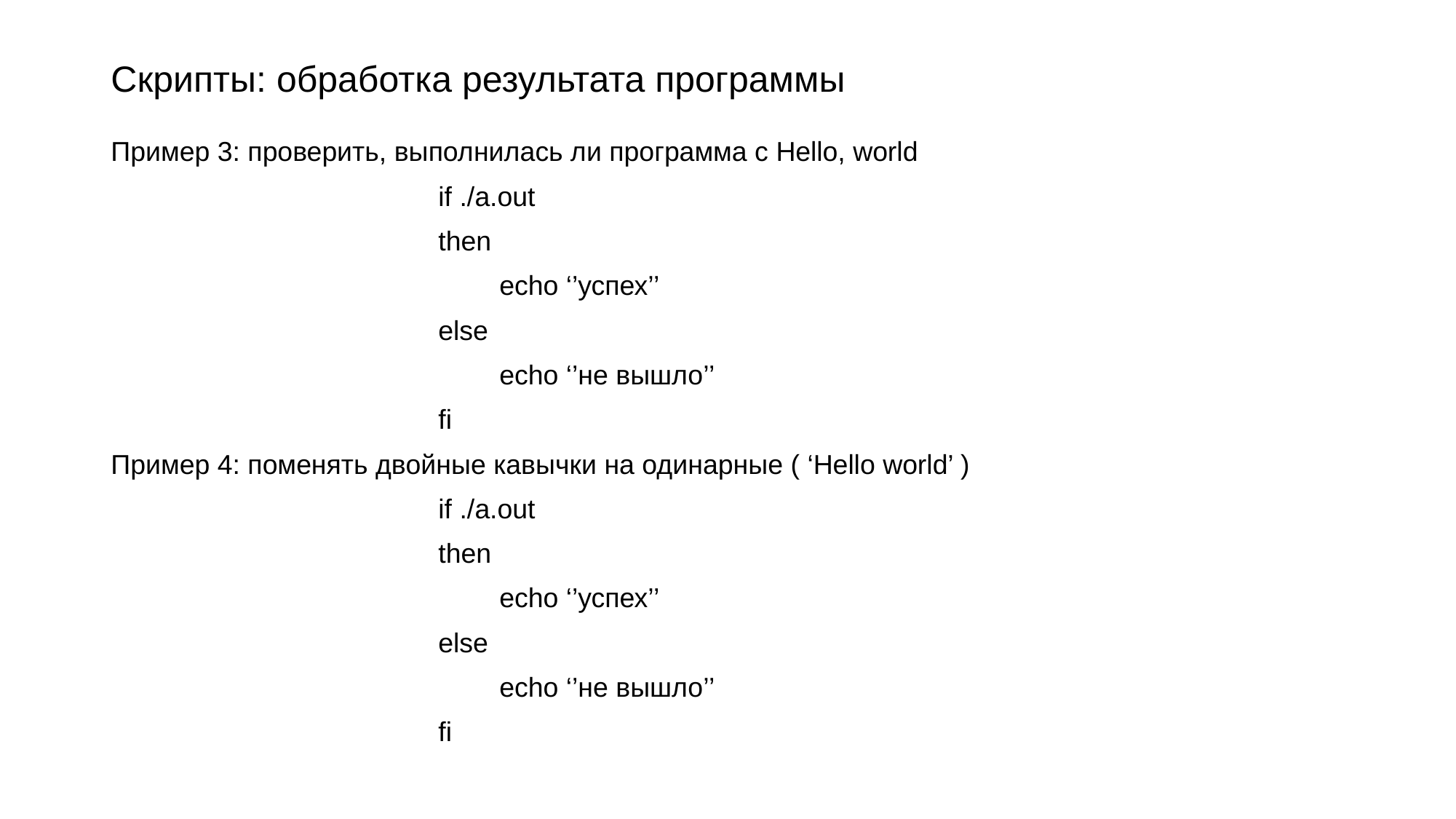

# Скрипты: обработка результата программы
Пример 3: проверить, выполнилась ли программа с Hello, world
			if ./a.out
			then
        			        echo ‘’успех’’
			else
			        echo ‘’не вышло’’
			fi
Пример 4: поменять двойные кавычки на одинарные ( ‘Hello world’ )
			if ./a.out
			then
        			        echo ‘’успех’’
			else
			        echo ‘’не вышло’’
			fi